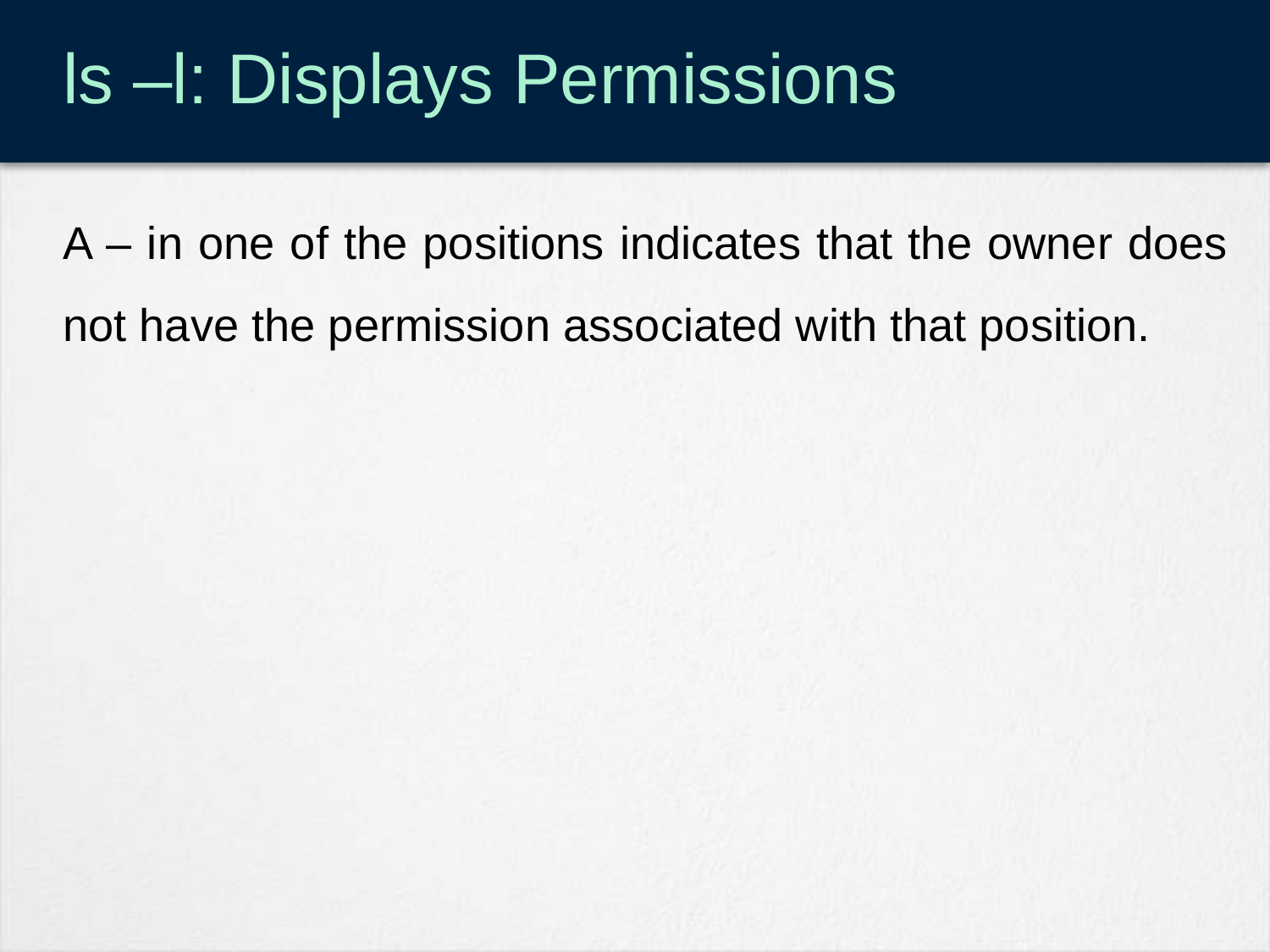

# ls –l: Displays Permissions
A – in one of the positions indicates that the owner does not have the permission associated with that position.